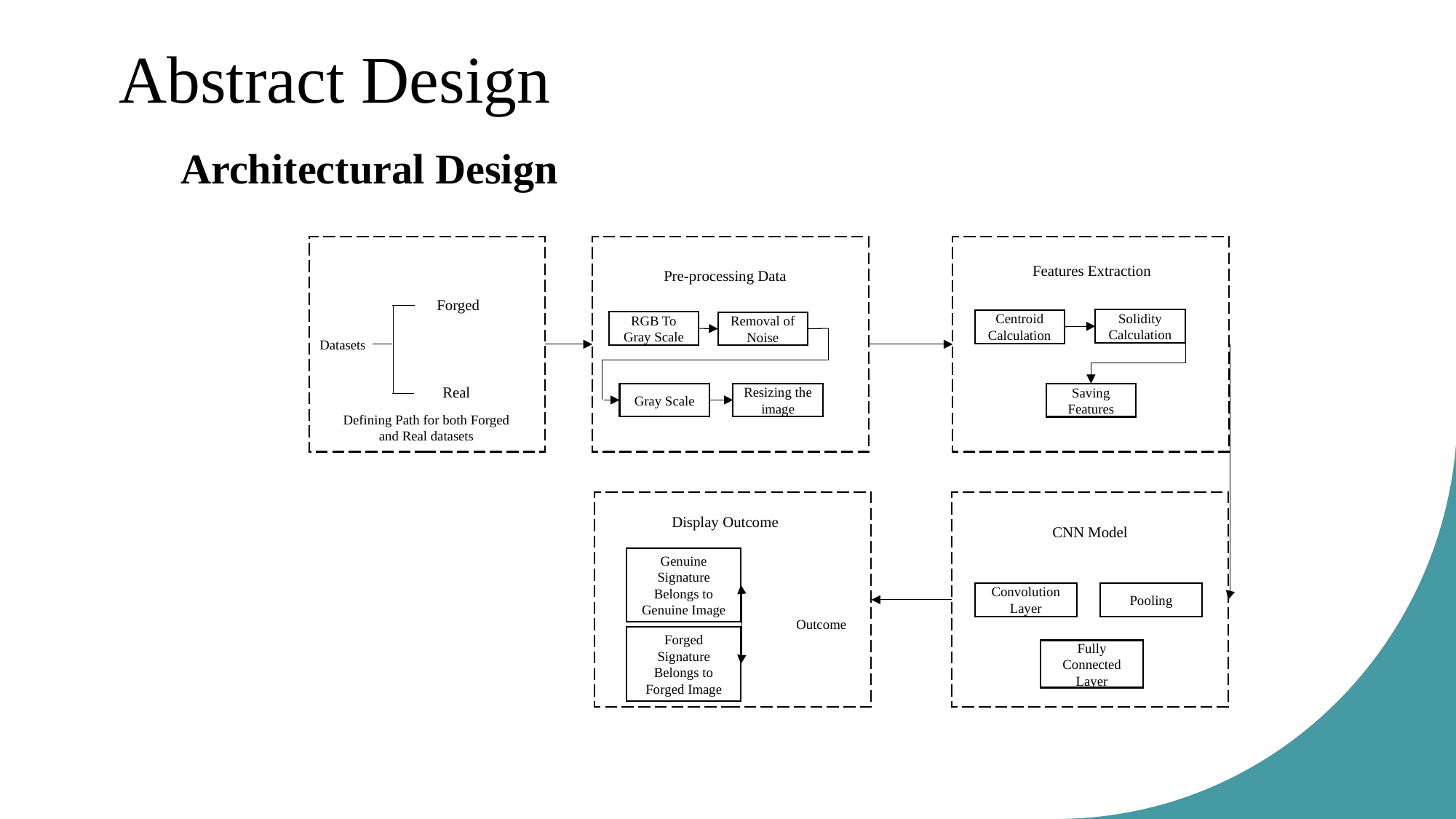

Abstract Design
Architectural Design
Datasets

Features Extraction
Pre-processing Data
Forged
Solidity Calculation
Centroid Calculation
RGB To Gray Scale
Removal of Noise
Real
Gray Scale
Resizing the image
Saving Features
Defining Path for both Forged and Real datasets

Display Outcome
CNN Model
Genuine
Signature Belongs to Genuine Image
Convolution Layer
Pooling
Outcome
Forged
Signature Belongs to Forged Image
Fully Connected Layer